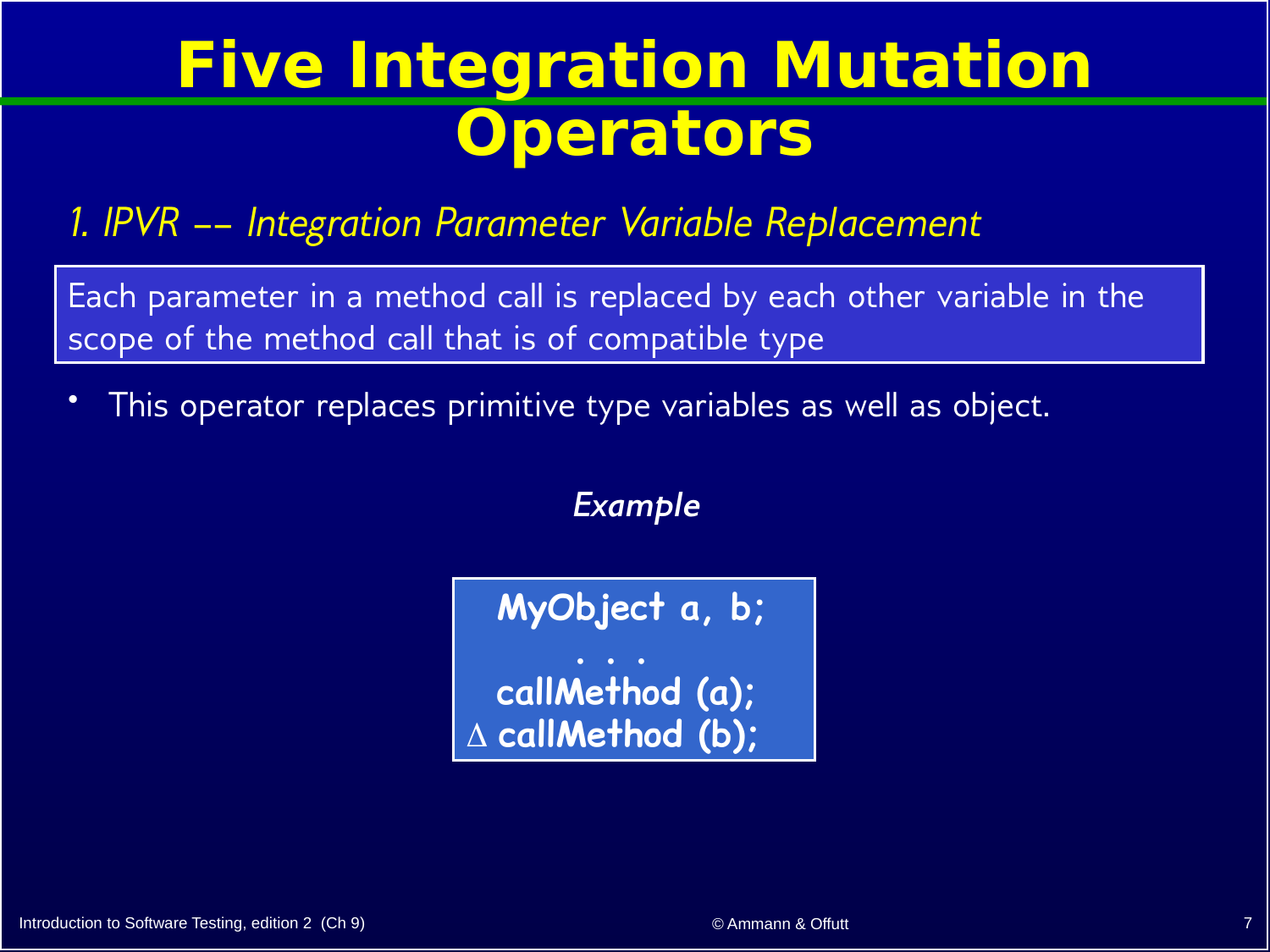

# Five Integration Mutation Operators
1. IPVR –– Integration Parameter Variable Replacement
Each parameter in a method call is replaced by each other variable in the scope of the method call that is of compatible type
 This operator replaces primitive type variables as well as object.
Example
  MyObject a, b;
       . . .
  callMethod (a);
Δ callMethod (b);
7
Introduction to Software Testing, edition 2  (Ch 9)
© Ammann & Offutt